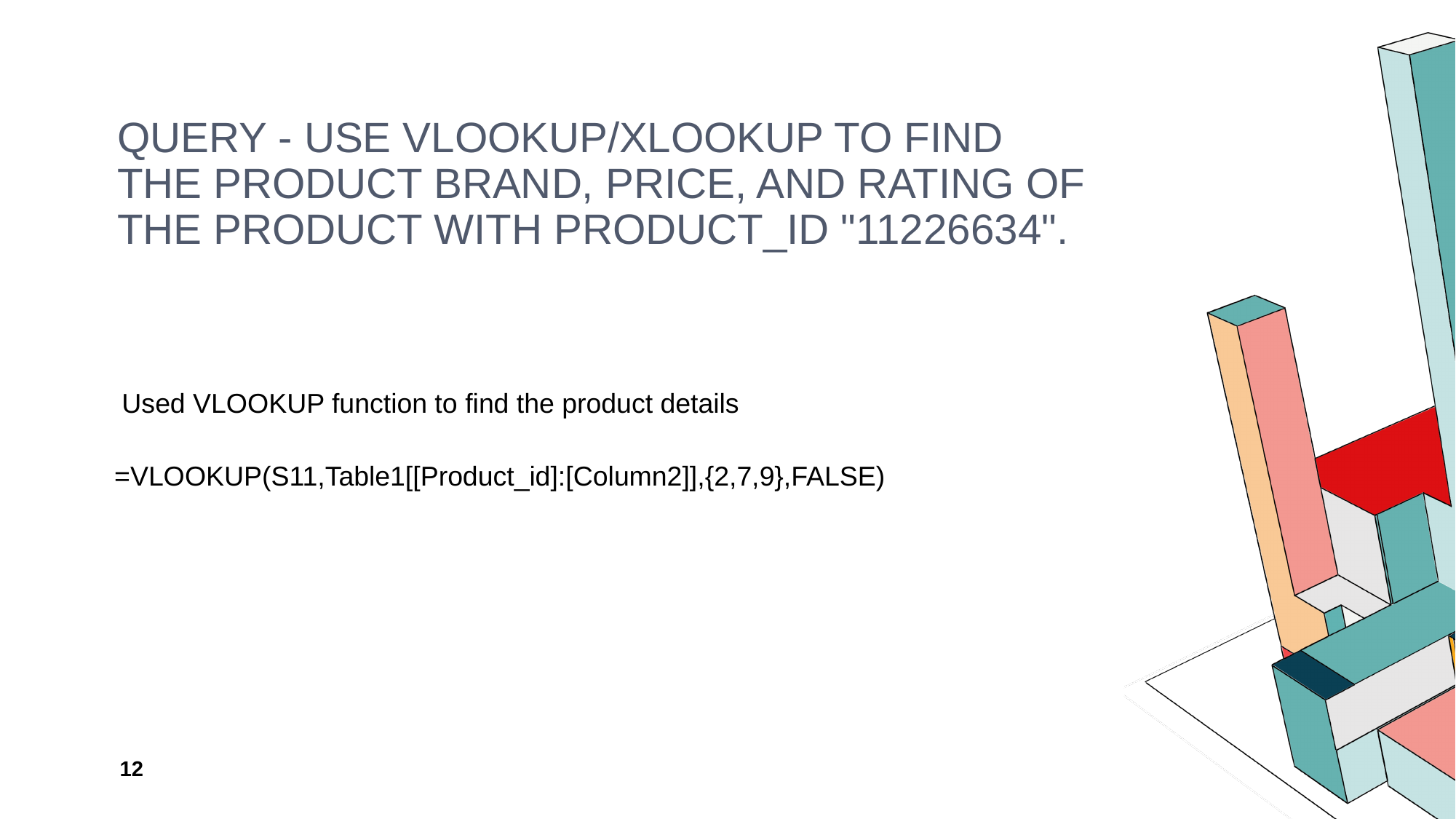

# Query - Use VLOOKUP/XLOOKUP to find the product brand, price, and rating of the product with Product_id "11226634".
 Used VLOOKUP function to find the product details
=VLOOKUP(S11,Table1[[Product_id]:[Column2]],{2,7,9},FALSE)

12